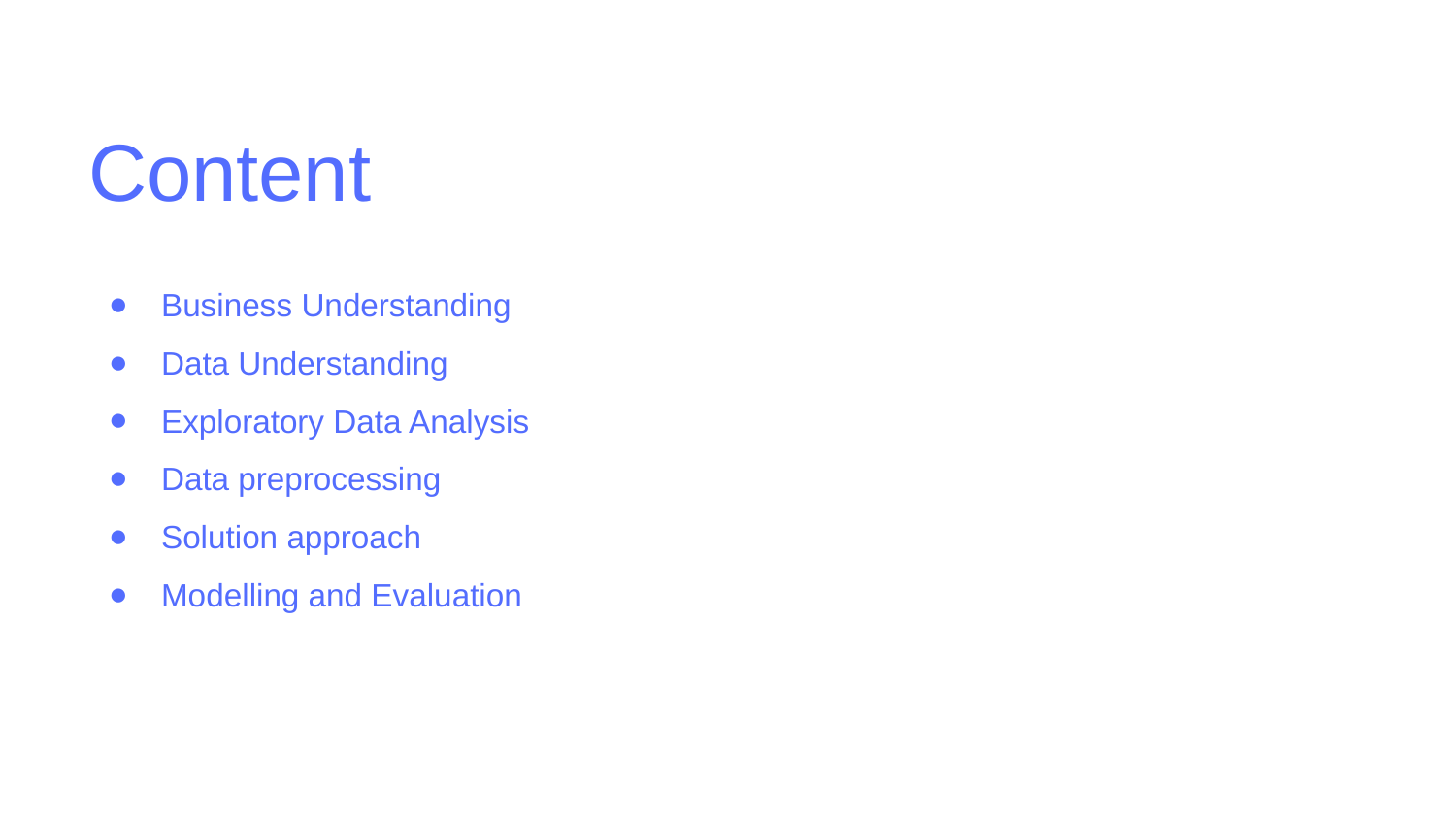

Content

Business Understanding
Data Understanding
Exploratory Data Analysis
Data preprocessing
Solution approach
Modelling and Evaluation